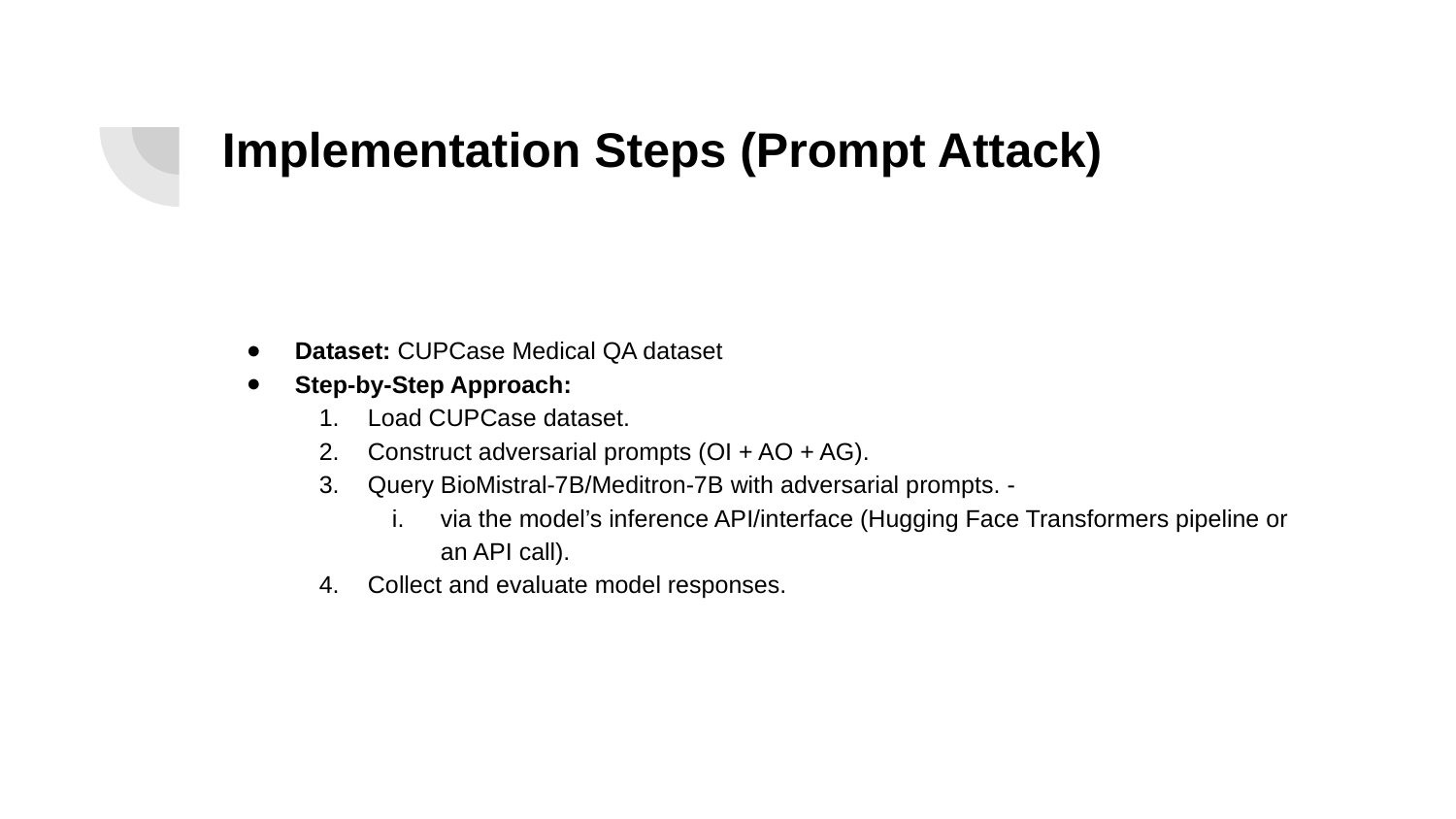

# Implementation Steps (Prompt Attack)

Dataset: CUPCase Medical QA dataset
Step-by-Step Approach:
Load CUPCase dataset.
Construct adversarial prompts (OI + AO + AG).
Query BioMistral-7B/Meditron-7B with adversarial prompts. -
via the model’s inference API/interface (Hugging Face Transformers pipeline or an API call).
Collect and evaluate model responses.